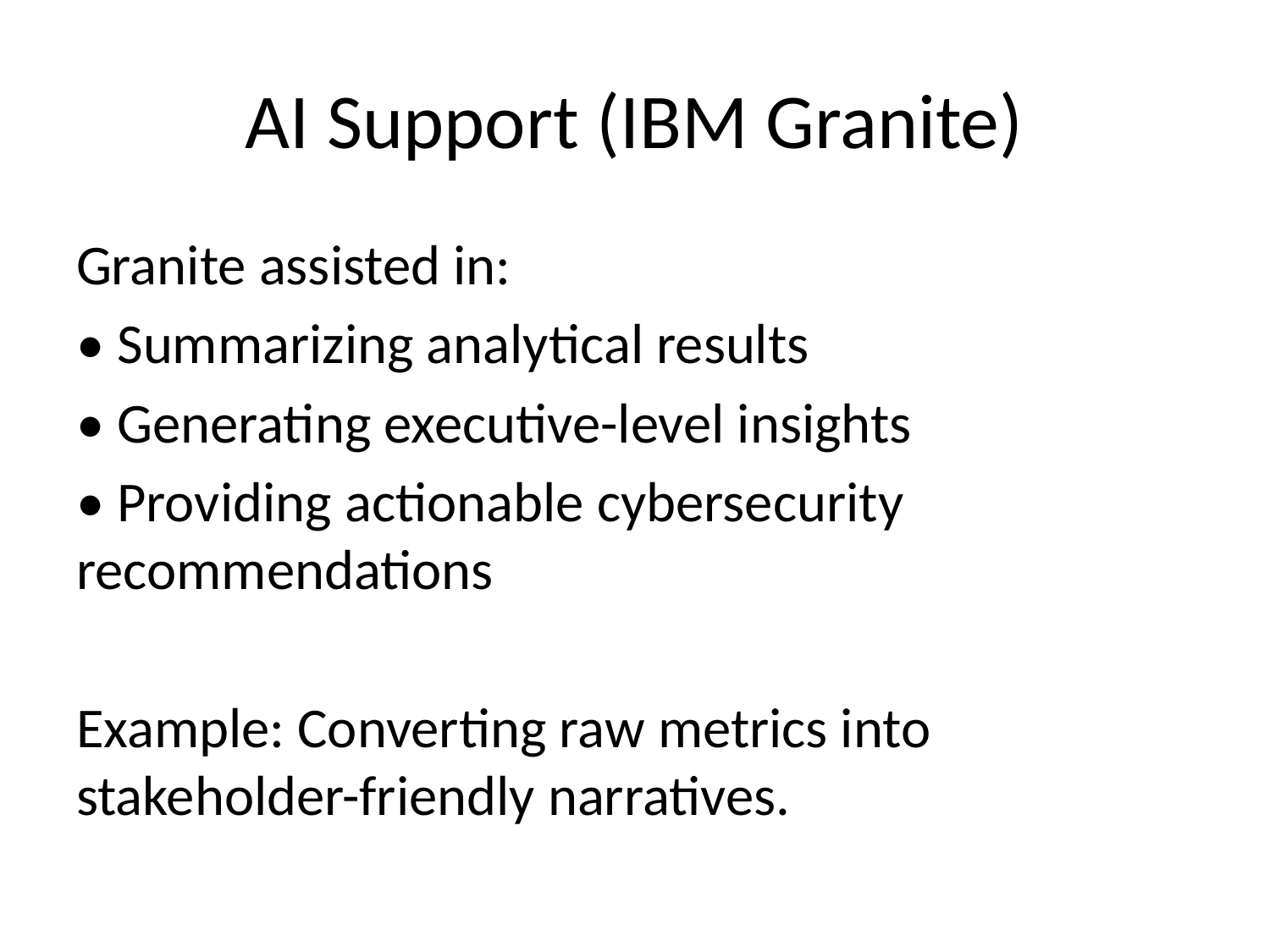

# AI Support (IBM Granite)
Granite assisted in:
• Summarizing analytical results
• Generating executive-level insights
• Providing actionable cybersecurity recommendations

Example: Converting raw metrics into stakeholder-friendly narratives.